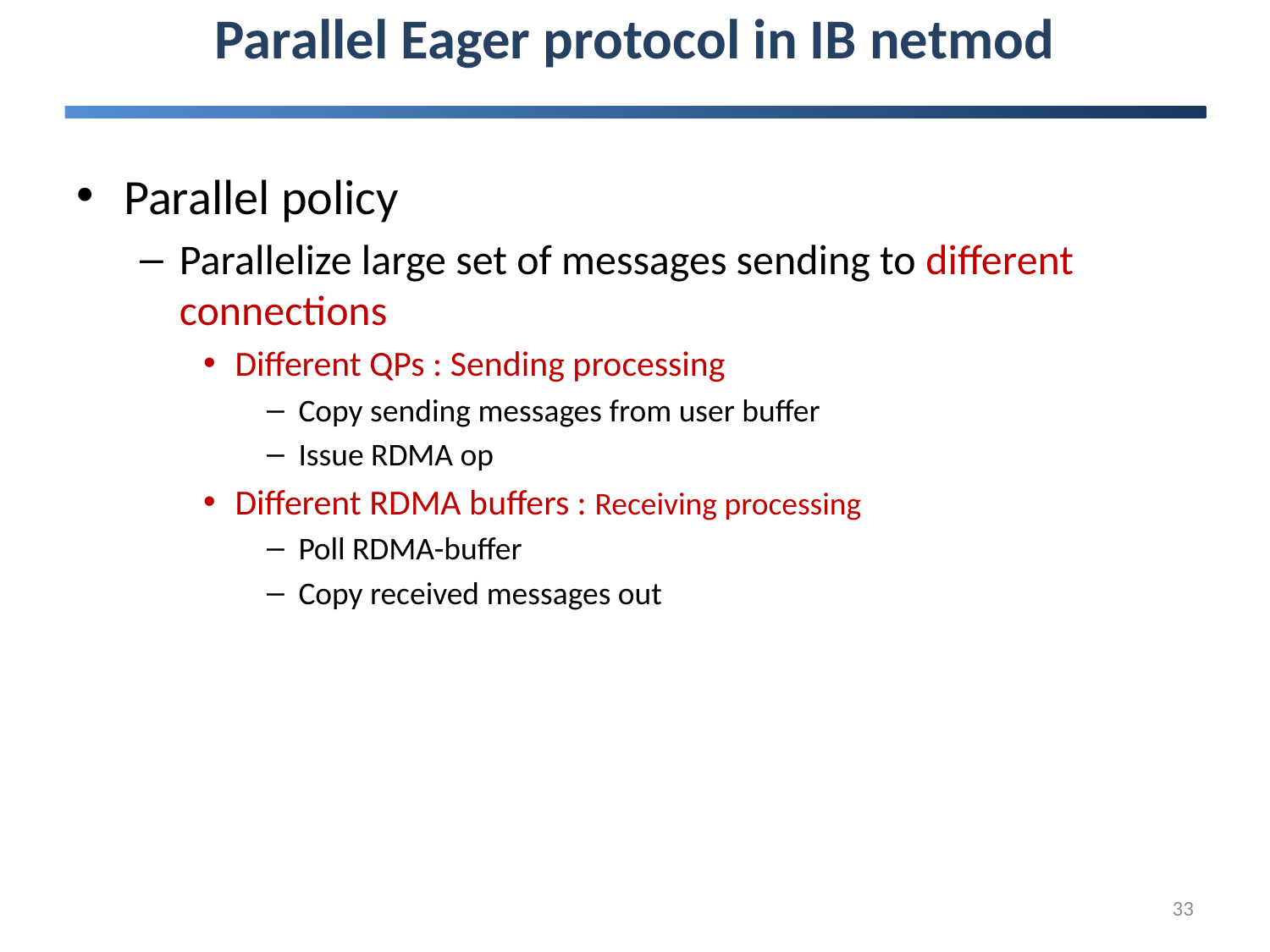

# Parallel Eager protocol in IB netmod
Parallel policy
Parallelize large set of messages sending to different connections
Different QPs : Sending processing
Copy sending messages from user buffer
Issue RDMA op
Different RDMA buffers : Receiving processing
Poll RDMA-buffer
Copy received messages out

33